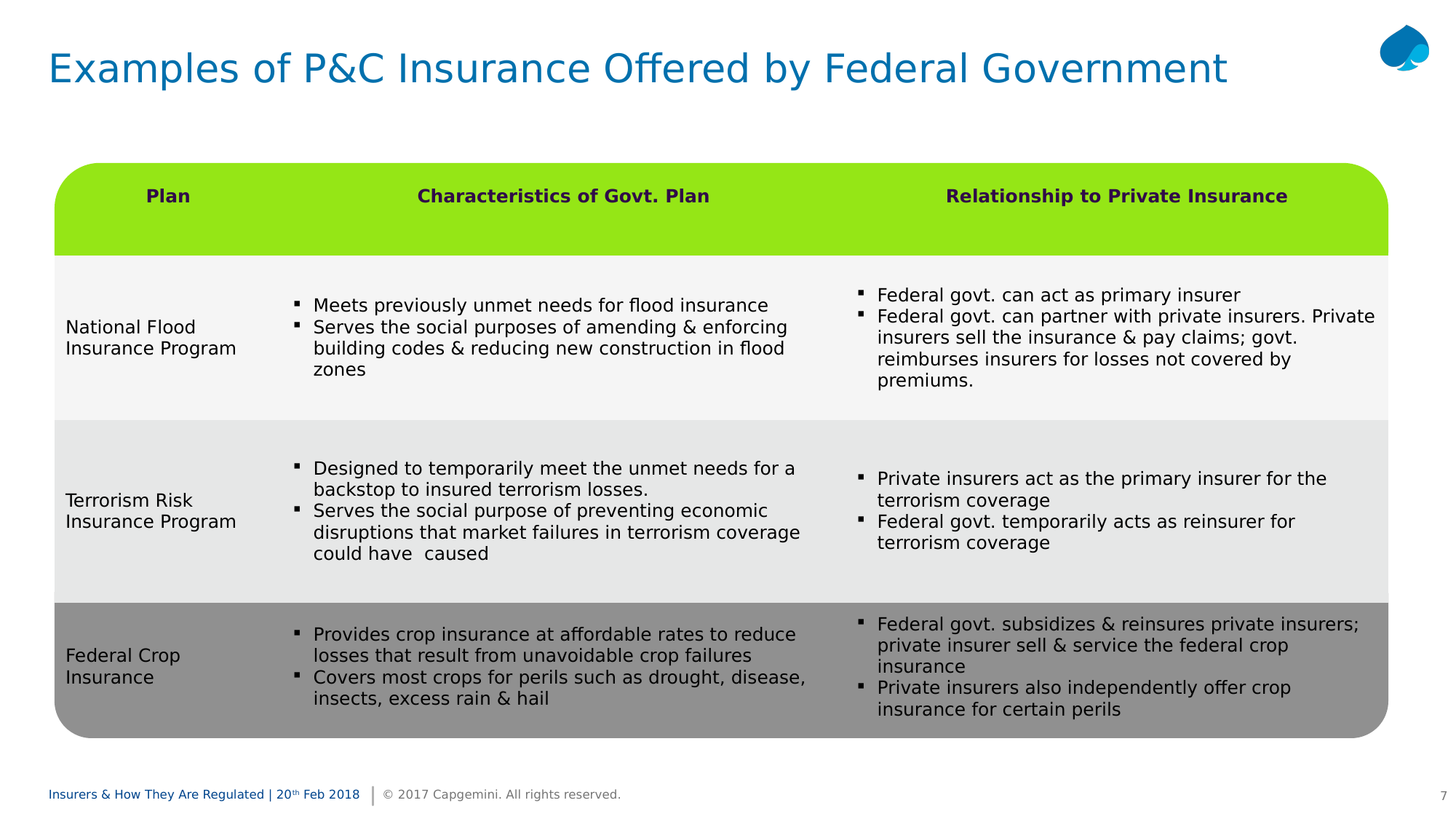

# Examples of P&C Insurance Offered by Federal Government
| Plan | Characteristics of Govt. Plan | Relationship to Private Insurance |
| --- | --- | --- |
| National Flood Insurance Program | Meets previously unmet needs for flood insurance Serves the social purposes of amending & enforcing building codes & reducing new construction in flood zones | Federal govt. can act as primary insurer Federal govt. can partner with private insurers. Private insurers sell the insurance & pay claims; govt. reimburses insurers for losses not covered by premiums. |
| Terrorism Risk Insurance Program | Designed to temporarily meet the unmet needs for a backstop to insured terrorism losses. Serves the social purpose of preventing economic disruptions that market failures in terrorism coverage could have caused | Private insurers act as the primary insurer for the terrorism coverage Federal govt. temporarily acts as reinsurer for terrorism coverage |
| Federal Crop Insurance | Provides crop insurance at affordable rates to reduce losses that result from unavoidable crop failures Covers most crops for perils such as drought, disease, insects, excess rain & hail | Federal govt. subsidizes & reinsures private insurers; private insurer sell & service the federal crop insurance Private insurers also independently offer crop insurance for certain perils |